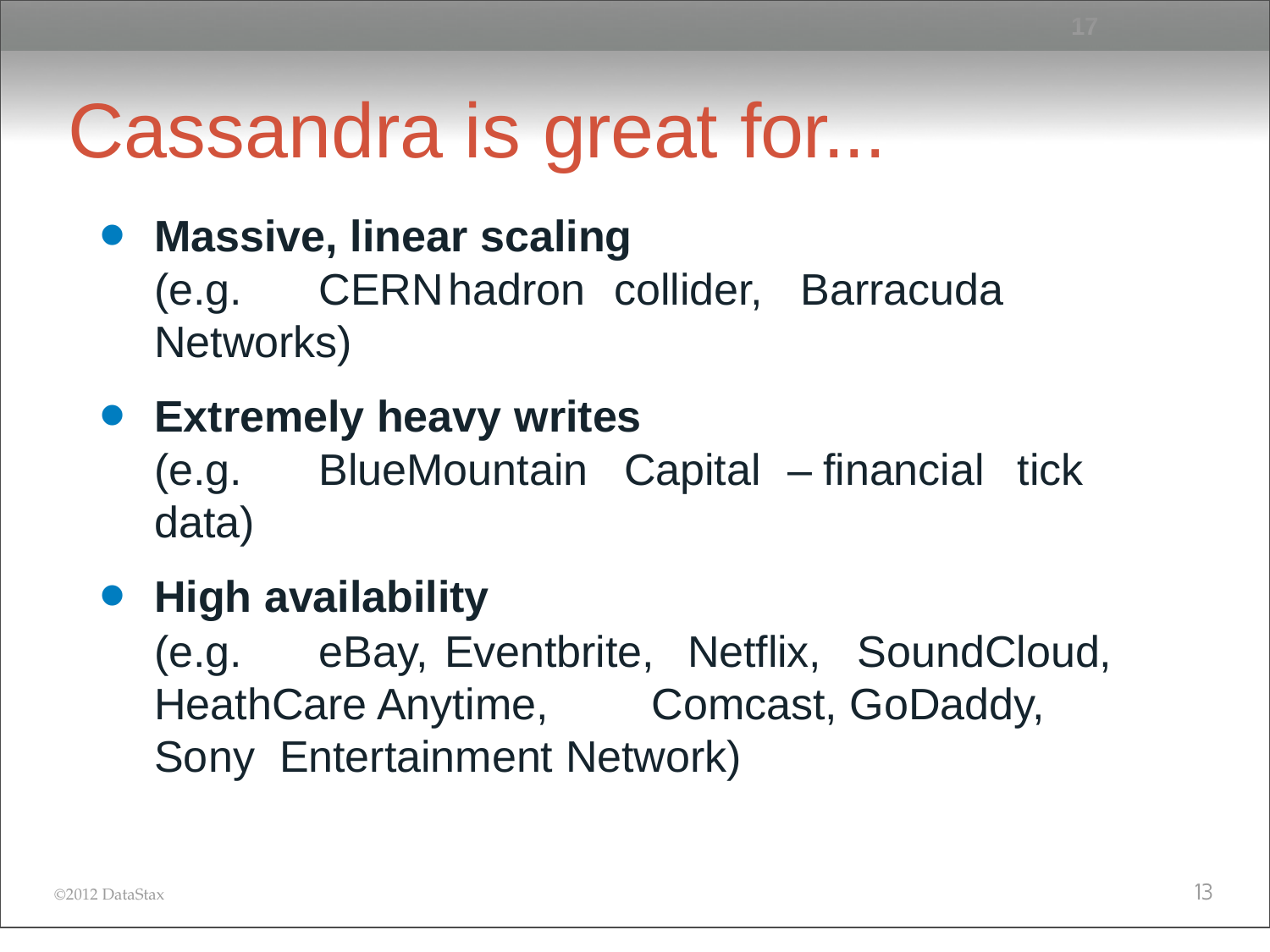

17
# Cassandra is great for...

Massive, linear scaling
(e.g.	CERN	hadron	collider,	Barracuda Networks)
Extremely heavy writes
(e.g.	BlueMountain	Capital	–	financial	tick	data)
High availability
(e.g.	eBay,	Eventbrite,	Netflix,	SoundCloud,  HeathCare Anytime,	Comcast, GoDaddy,	Sony  Entertainment Network)
13
©2012 DataStax